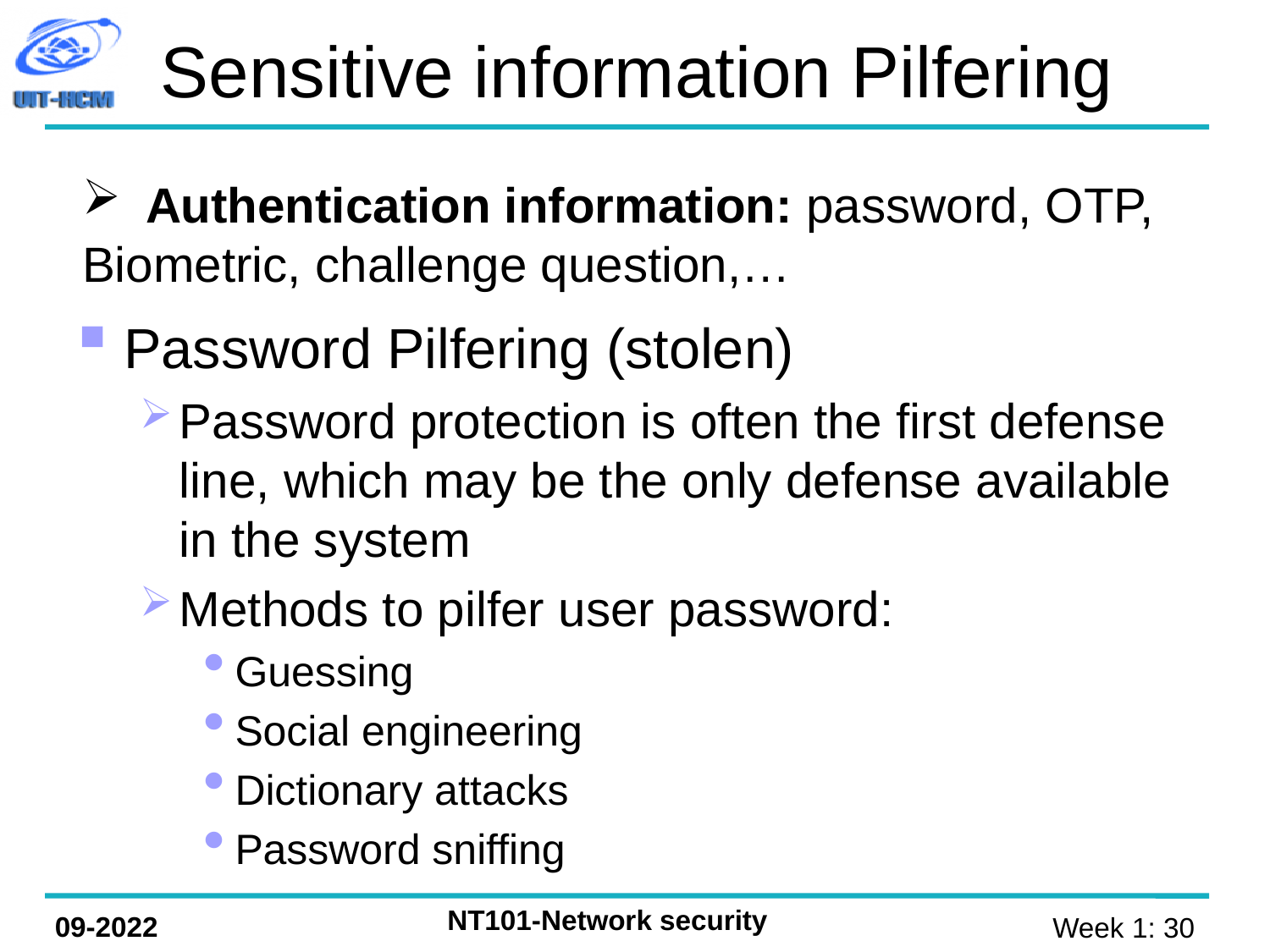

Sensitive information Pilfering
Authentication information: password, OTP,
Biometric, challenge question,…

Password Pilfering (stolen)
Password protection is often the first defense line, which may be the only defense available in the system
Methods to pilfer user password:
Guessing
Social engineering
Dictionary attacks
Password sniffing